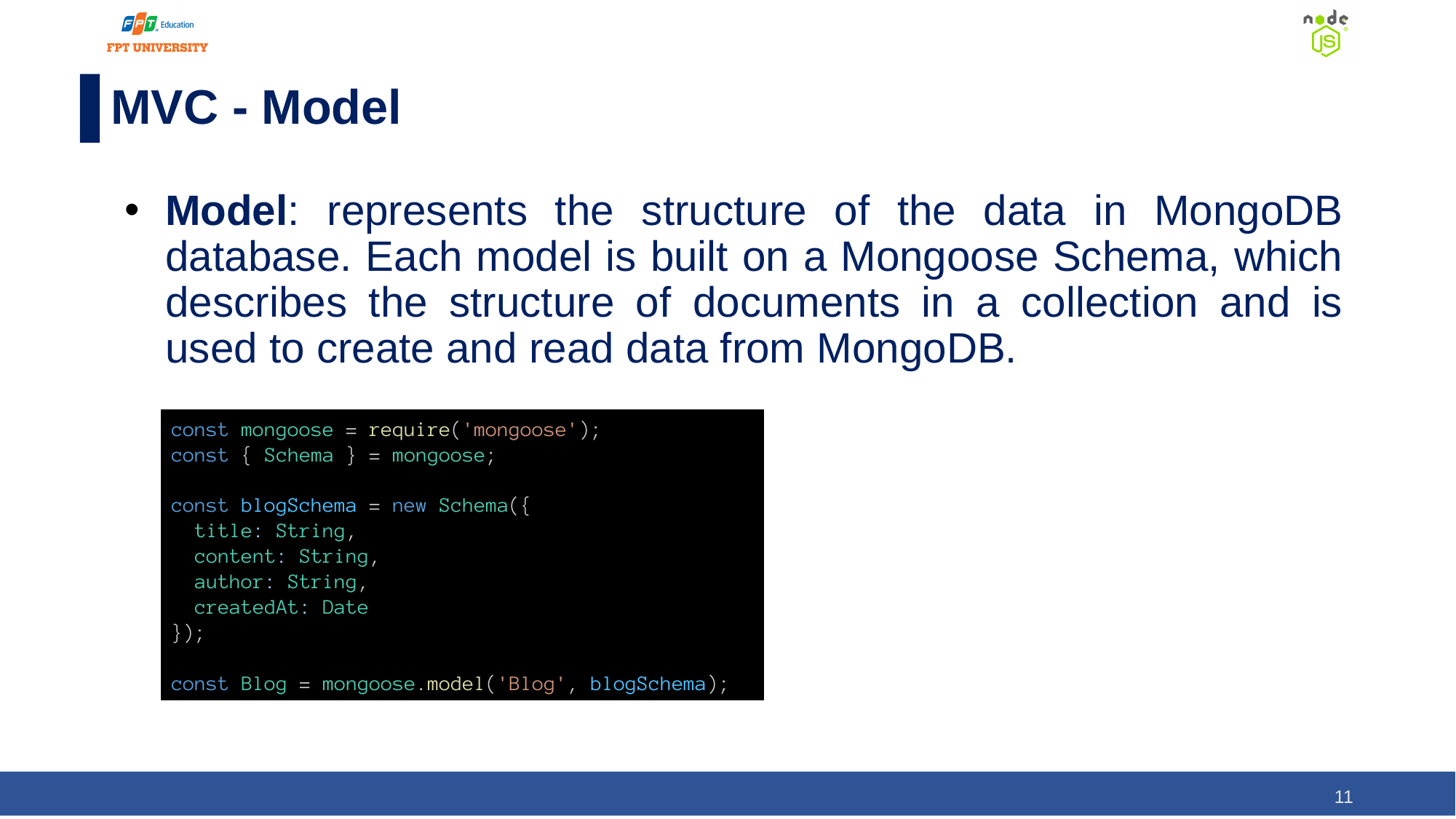

# MVC - Model
Model: represents the structure of the data in MongoDB database. Each model is built on a Mongoose Schema, which describes the structure of documents in a collection and is used to create and read data from MongoDB.
const mongoose = require('mongoose');
const { Schema } = mongoose;
const blogSchema = new Schema({
  title: String,
  content: String,
  author: String,
  createdAt: Date
});
const Blog = mongoose.model('Blog', blogSchema);
11